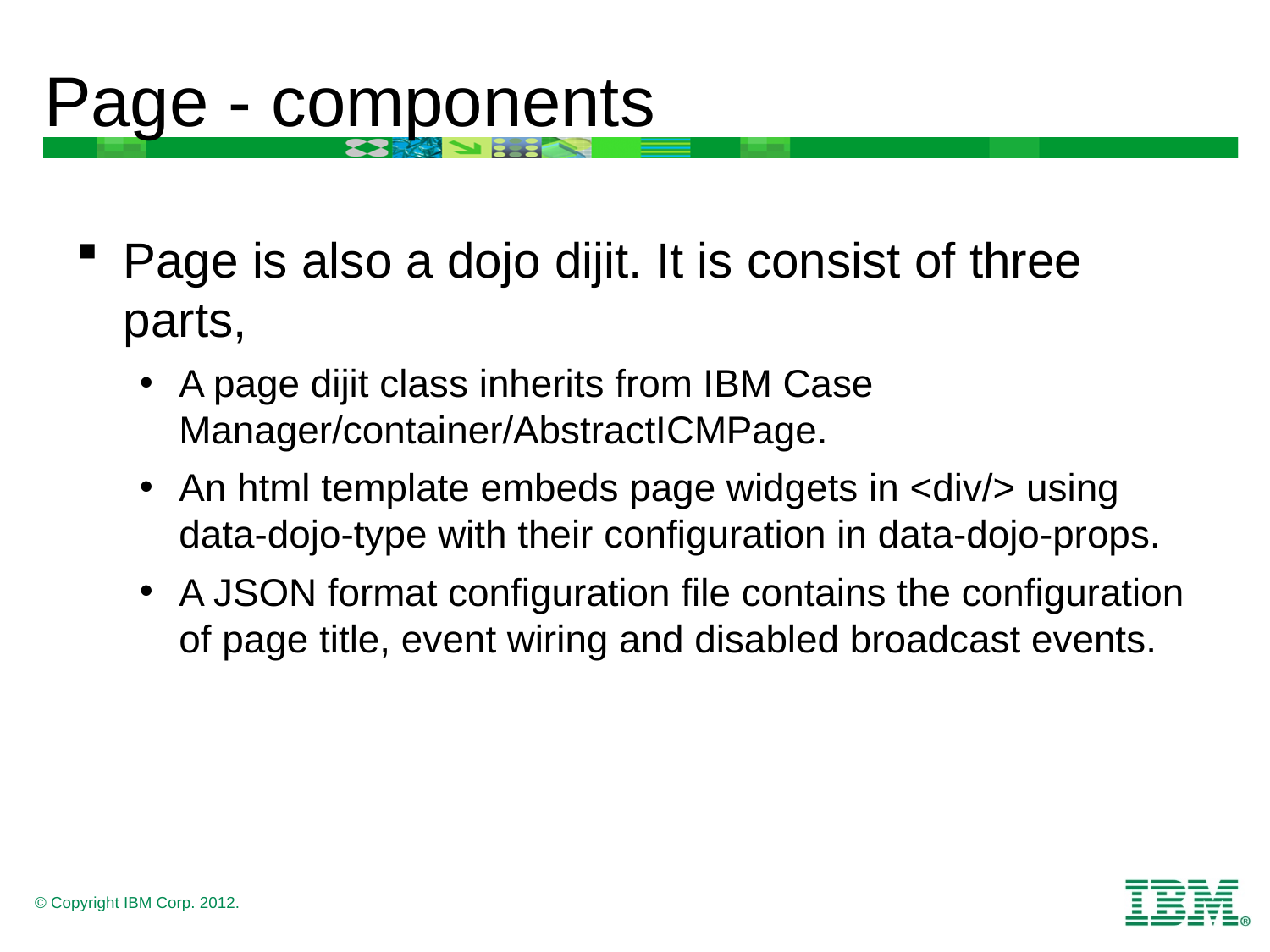

# Page - components
Page is also a dojo dijit. It is consist of three parts,
A page dijit class inherits from IBM Case Manager/container/AbstractICMPage.
An html template embeds page widgets in <div/> using data-dojo-type with their configuration in data-dojo-props.
A JSON format configuration file contains the configuration of page title, event wiring and disabled broadcast events.